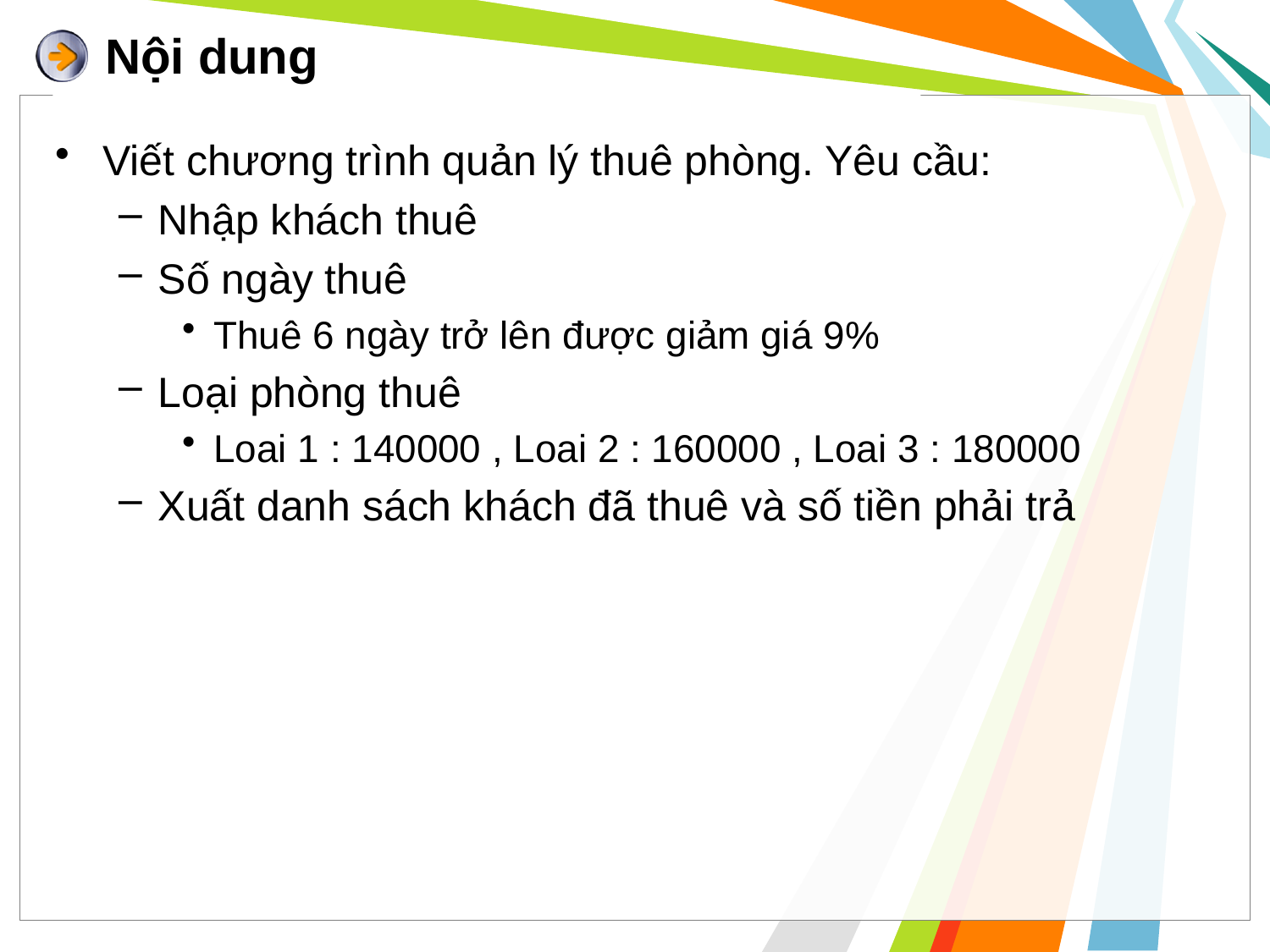

# Nội dung
Viết chương trình quản lý thuê phòng. Yêu cầu:
Nhập khách thuê
Số ngày thuê
Thuê 6 ngày trở lên được giảm giá 9%
Loại phòng thuê
Loai 1 : 140000 , Loai 2 : 160000 , Loai 3 : 180000
Xuất danh sách khách đã thuê và số tiền phải trả